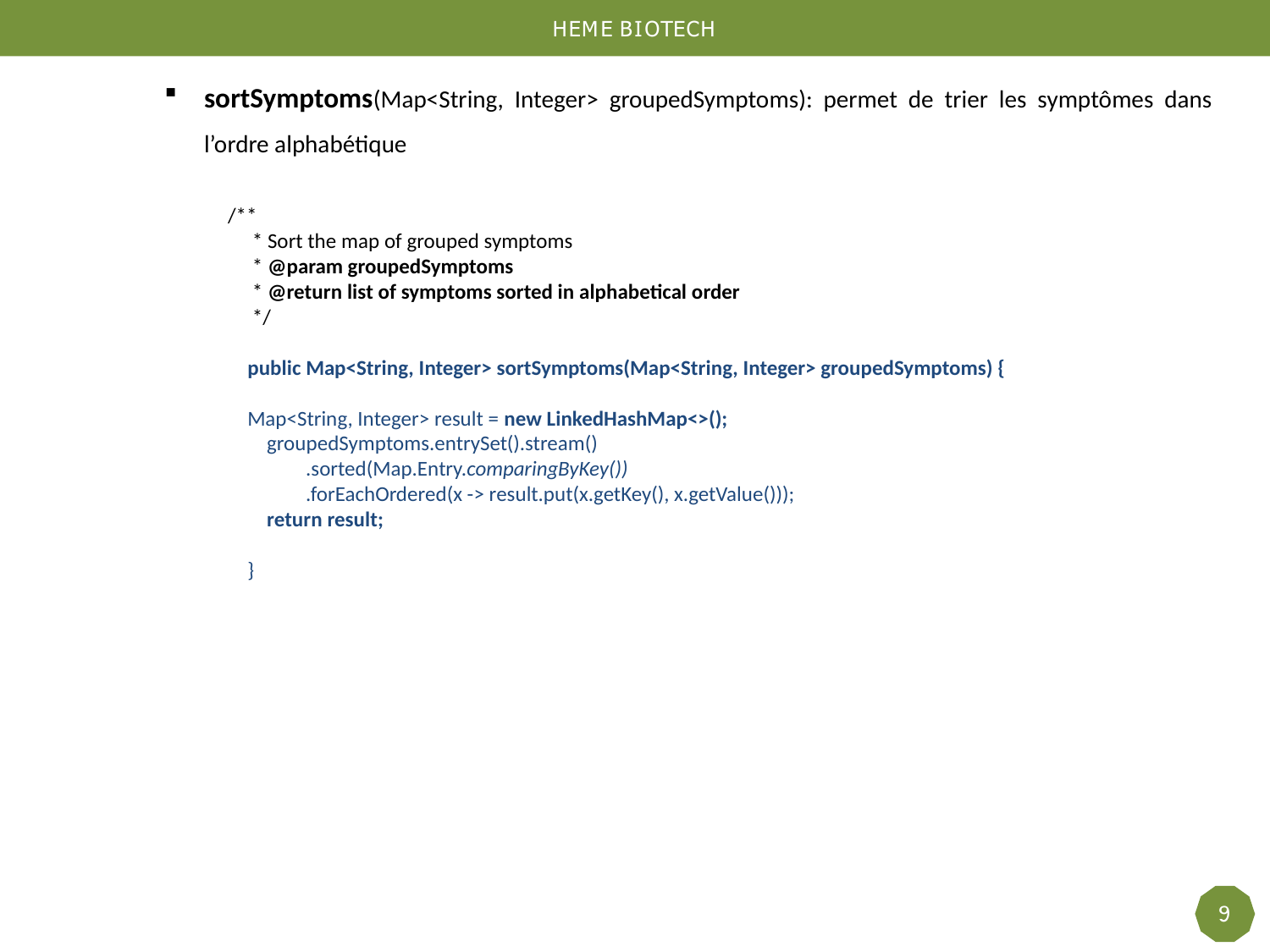

HEME BIOTECH
sortSymptoms(Map<String, Integer> groupedSymptoms): permet de trier les symptômes dans l’ordre alphabétique

/**
     * Sort the map of grouped symptoms
     * @param groupedSymptoms
     * @return list of symptoms sorted in alphabetical order
     */

    public Map<String, Integer> sortSymptoms(Map<String, Integer> groupedSymptoms) {

    Map<String, Integer> result = new LinkedHashMap<>();
        groupedSymptoms.entrySet().stream()
                .sorted(Map.Entry.comparingByKey())
                .forEachOrdered(x -> result.put(x.getKey(), x.getValue()));
        return result;

    }
9